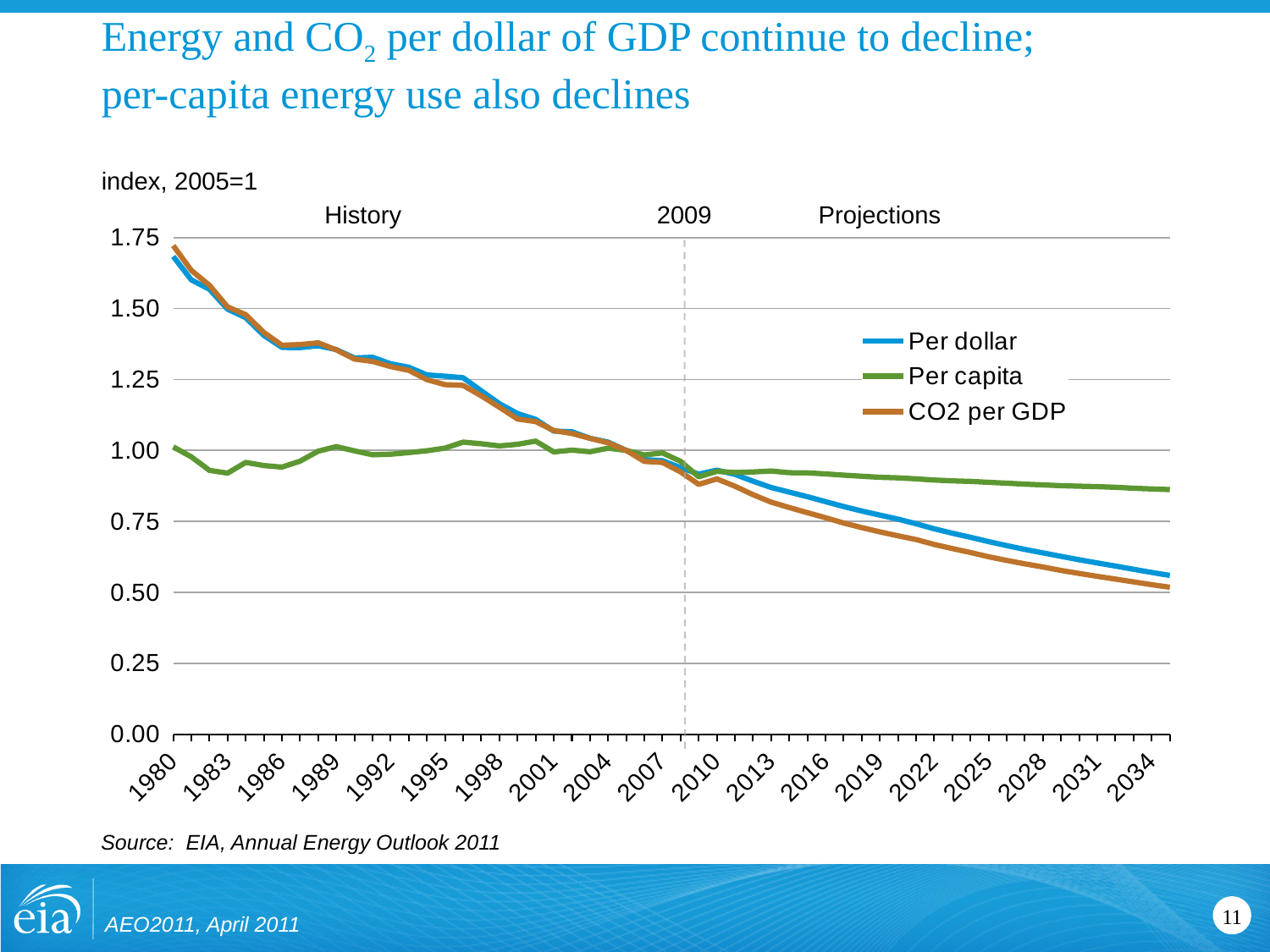

# Energy and CO2 per dollar of GDP continue to decline; per-capita energy use also declines
index, 2005=1
History
2009
Projections

### Chart

| Category | Per dollar | Per capita | CO2 per GDP |
|---|---|---|---|
| 1980 | 1.683440073219524 | 1.0123202347172346 | 1.7217967018838478 |
| 1981 | 1.6007191823379958 | 0.9773686289921142 | 1.6341177150722261 |
| 1982 | 1.5678002495693044 | 0.9297651994927938 | 1.5817643297835033 |
| 1983 | 1.497658558748998 | 0.9198562592393059 | 1.5054763315812805 |
| 1984 | 1.4675898030324221 | 0.9578262870527275 | 1.4782605167350693 |
| 1985 | 1.4051653804910158 | 0.9466142450103318 | 1.4155121801327792 |
| 1986 | 1.3628488543373127 | 0.9411636093158137 | 1.370511382247535 |
| 1987 | 1.3621561937903661 | 0.9621527642953525 | 1.3729677356479986 |
| 1988 | 1.3686416999421638 | 0.9973719849244325 | 1.3791087770410846 |
| 1989 | 1.3553301425075126 | 1.0133387572055814 | 1.3542586135978503 |
| 1990 | 1.325784345707883 | 0.9985097676653767 | 1.3218756832126866 |
| 1991 | 1.3281856307730573 | 0.9847300767236257 | 1.3136855639541187 |
| 1992 | 1.3050764861116964 | 0.9866528531359134 | 1.295289422030528 |
| 1993 | 1.2931926034762384 | 0.9923754845231759 | 1.282173554138106 |
| 1994 | 1.266043991847916 | 0.9988045318838087 | 1.2493550336085248 |
| 1995 | 1.261458510333569 | 1.0081263130954552 | 1.2317117156354962 |
| 1996 | 1.2560201671332811 | 1.0292877125591737 | 1.229089231623631 |
| 1997 | 1.2099592718346779 | 1.0233712486869986 | 1.1923311922478392 |
| 1998 | 1.1645624174675262 | 1.0159247886803966 | 1.15222400675474 |
| 1999 | 1.1300182629127378 | 1.0215666933365986 | 1.1108327537522966 |
| 2000 | 1.1092823379654047 | 1.032738980641312 | 1.1015623042875489 |
| 2001 | 1.0680109307065278 | 0.9947926560622303 | 1.0697937735142538 |
| 2002 | 1.0657277428340226 | 1.0011096156337758 | 1.0597207781764846 |
| 2003 | 1.0427824310029525 | 0.9952262245590152 | 1.042548147661089 |
| 2004 | 1.0291960967594456 | 1.0079176788119322 | 1.0268082156683798 |
| 2005 | 1.0 | 1.0 | 1.0 |
| 2006 | 0.9676157541117982 | 0.9840288120019746 | 0.9612882990612115 |
| 2007 | 0.9638217698442305 | 0.9912469696693216 | 0.9575812714663826 |
| 2008 | 0.9395284884882464 | 0.9615863996196399 | 0.9243116014883177 |
| 2009 | 0.9162925923850297 | 0.9070809261660453 | 0.8804849606628744 |
| 2010 | 0.9304785162376746 | 0.9261578473755185 | 0.8996739378589087 |
| 2011 | 0.915688225759473 | 0.9221538081282017 | 0.8740187076358366 |
| 2012 | 0.8914731288964246 | 0.9241786887471767 | 0.8440609400643191 |
| 2013 | 0.8692808043856806 | 0.9273956237799886 | 0.8177283409756008 |
| 2014 | 0.8530042165375566 | 0.9215039010993603 | 0.7987010341527406 |
| 2015 | 0.8370246723460628 | 0.9209943052817179 | 0.7805995069792778 |
| 2016 | 0.8194204476303913 | 0.9173089338701736 | 0.7626736399339487 |
| 2017 | 0.8022009087057624 | 0.9129296945345208 | 0.743975430252402 |
| 2018 | 0.7864312752839816 | 0.9089567620953934 | 0.7277300598998248 |
| 2019 | 0.7720523615660162 | 0.9052654595387879 | 0.7128552077426598 |
| 2020 | 0.7577923930718143 | 0.9032787668314998 | 0.6988889947924083 |
| 2021 | 0.7413964819374623 | 0.8997413254064198 | 0.6857135676630309 |
| 2022 | 0.7235913036338532 | 0.8955342124573624 | 0.6685157428541858 |
| 2023 | 0.7080115497399418 | 0.8928018502642617 | 0.6539868196099086 |
| 2024 | 0.6936981351409622 | 0.8909236089940303 | 0.6400608145145644 |
| 2025 | 0.678459009130431 | 0.8877060166960935 | 0.625120074659091 |
| 2026 | 0.6644152942982626 | 0.8845456030804498 | 0.6122826302508912 |
| 2027 | 0.6510898921452999 | 0.8811418943010759 | 0.6001838653036012 |
| 2028 | 0.6387876165919216 | 0.8785743748532222 | 0.5889927010702984 |
| 2029 | 0.6265379435954339 | 0.875757357044113 | 0.5768715586910954 |
| 2030 | 0.6145919083353818 | 0.8739330718079156 | 0.5662969117380351 |
| 2031 | 0.6033485052451356 | 0.8723738643580762 | 0.5560538714597855 |
| 2032 | 0.5924188404607844 | 0.8699896222538244 | 0.546422595818346 |
| 2033 | 0.5810012514660043 | 0.8668009885640781 | 0.5365403263023958 |
| 2034 | 0.5699263901131516 | 0.8642739611782999 | 0.5267216522039468 |
| 2035 | 0.5592361018971255 | 0.8619172643668712 | 0.5177153941886649 |
Source:  EIA, Annual Energy Outlook 2011
AEO2011, April 2011
11